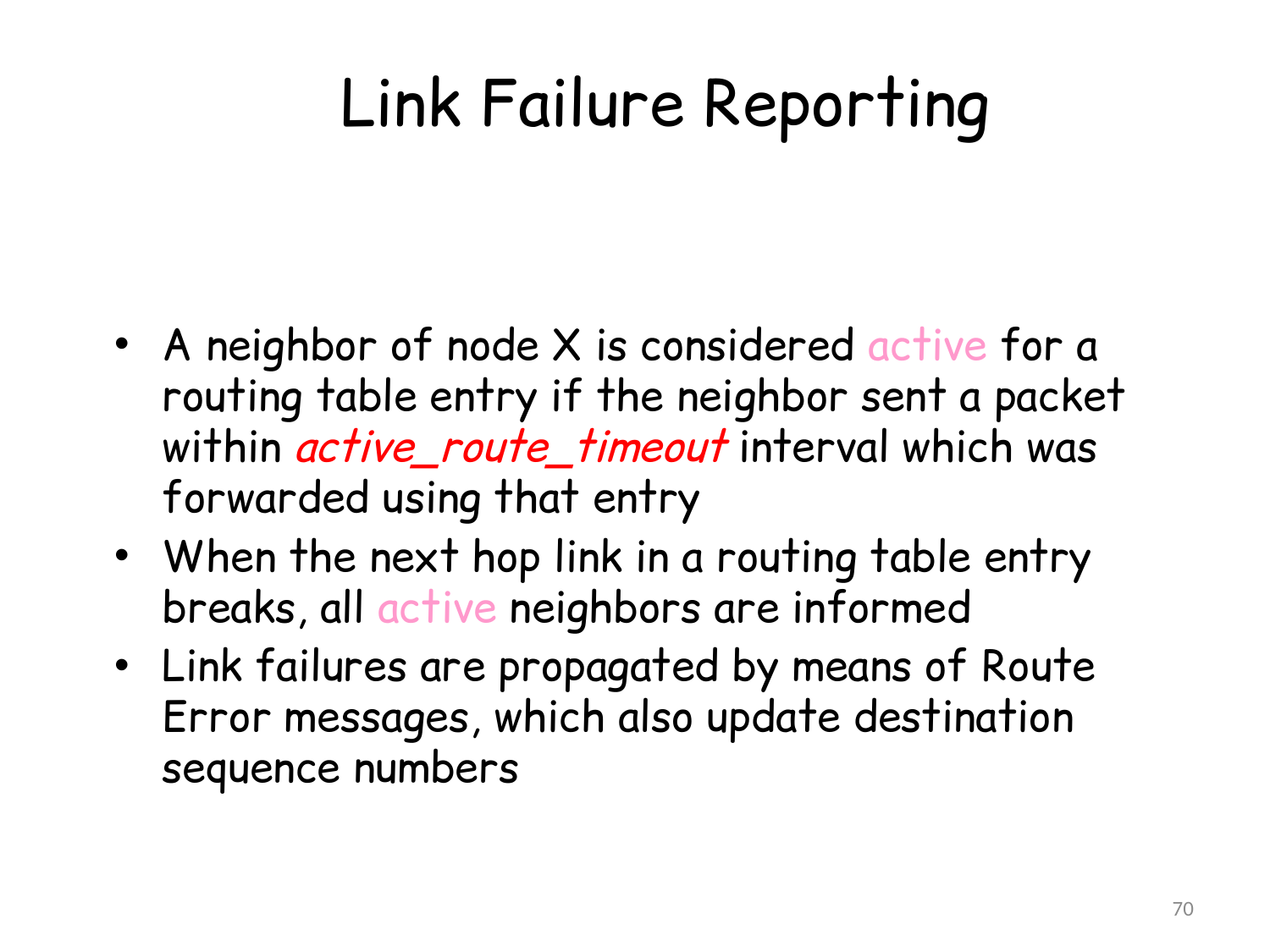

# Link Failure Reporting

A neighbor of node X is considered active for a routing table entry if the neighbor sent a packet within active_route_timeout interval which was forwarded using that entry
When the next hop link in a routing table entry breaks, all active neighbors are informed
Link failures are propagated by means of Route Error messages, which also update destination sequence numbers
70